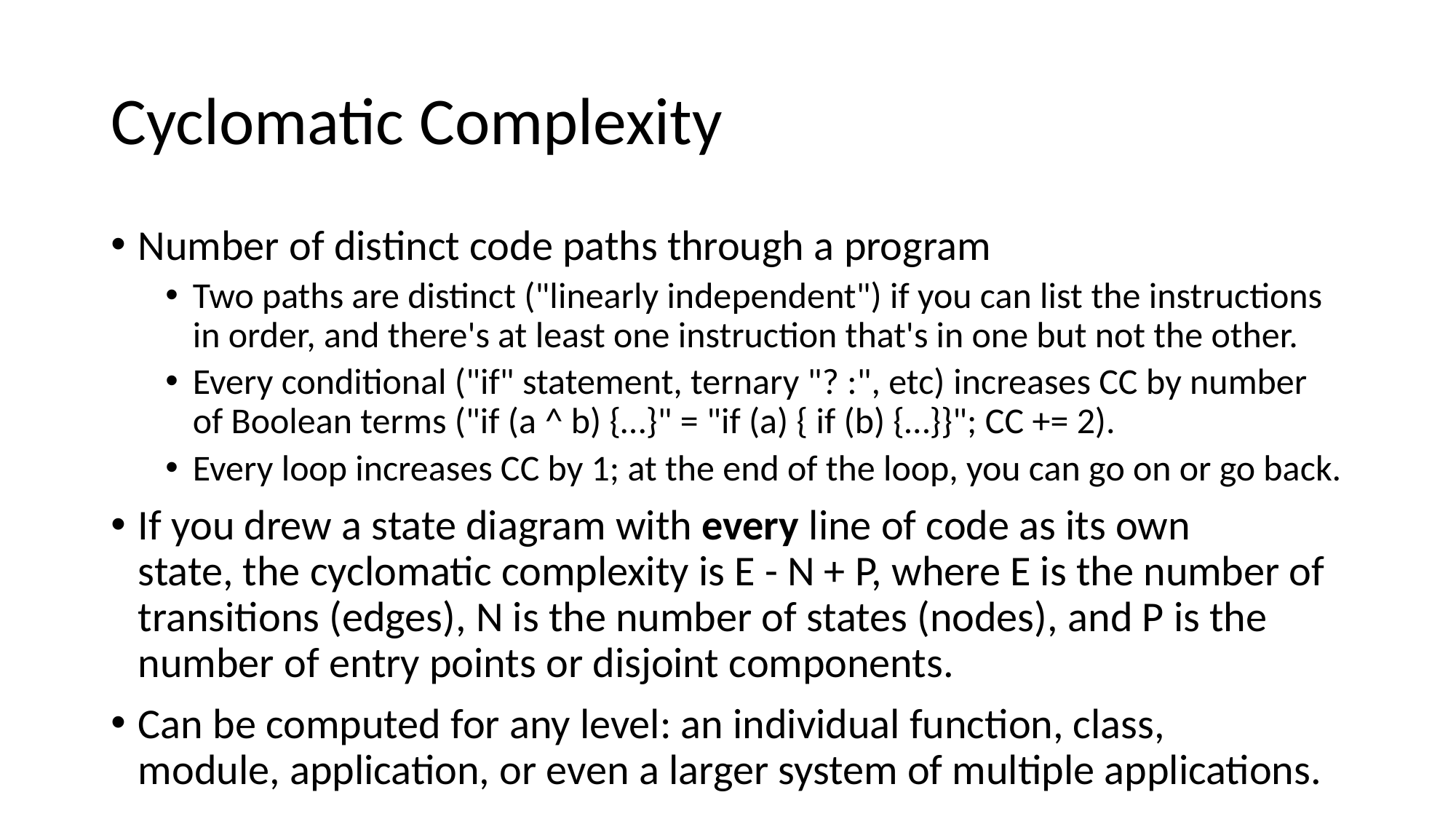

# Cyclomatic Complexity
Number of distinct code paths through a program
Two paths are distinct ("linearly independent") if you can list the instructions in order, and there's at least one instruction that's in one but not the other.
Every conditional ("if" statement, ternary "? :", etc) increases CC by number of Boolean terms ("if (a ^ b) {…}" = "if (a) { if (b) {…}}"; CC += 2).
Every loop increases CC by 1; at the end of the loop, you can go on or go back.
If you drew a state diagram with every line of code as its own state, the cyclomatic complexity is E - N + P, where E is the number of transitions (edges), N is the number of states (nodes), and P is the number of entry points or disjoint components.
Can be computed for any level: an individual function, class, module, application, or even a larger system of multiple applications.